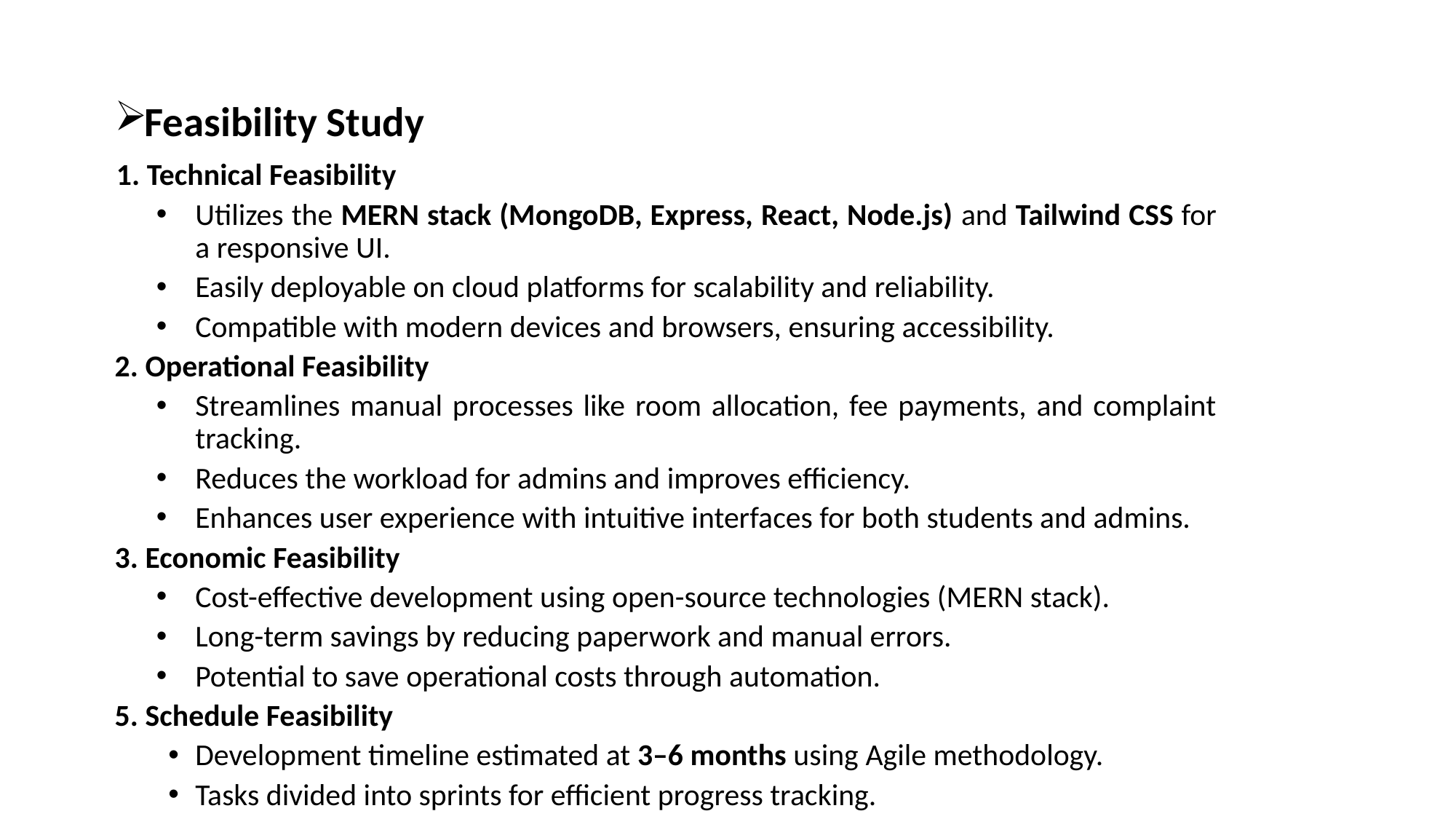

Feasibility Study
        1. Technical Feasibility
Utilizes the MERN stack (MongoDB, Express, React, Node.js) and Tailwind CSS for a responsive UI.
Easily deployable on cloud platforms for scalability and reliability.
Compatible with modern devices and browsers, ensuring accessibility.
2. Operational Feasibility
Streamlines manual processes like room allocation, fee payments, and complaint tracking.
Reduces the workload for admins and improves efficiency.
Enhances user experience with intuitive interfaces for both students and admins.
3. Economic Feasibility
Cost-effective development using open-source technologies (MERN stack).
Long-term savings by reducing paperwork and manual errors.
Potential to save operational costs through automation.
5. Schedule Feasibility
Development timeline estimated at 3–6 months using Agile methodology.
Tasks divided into sprints for efficient progress tracking.